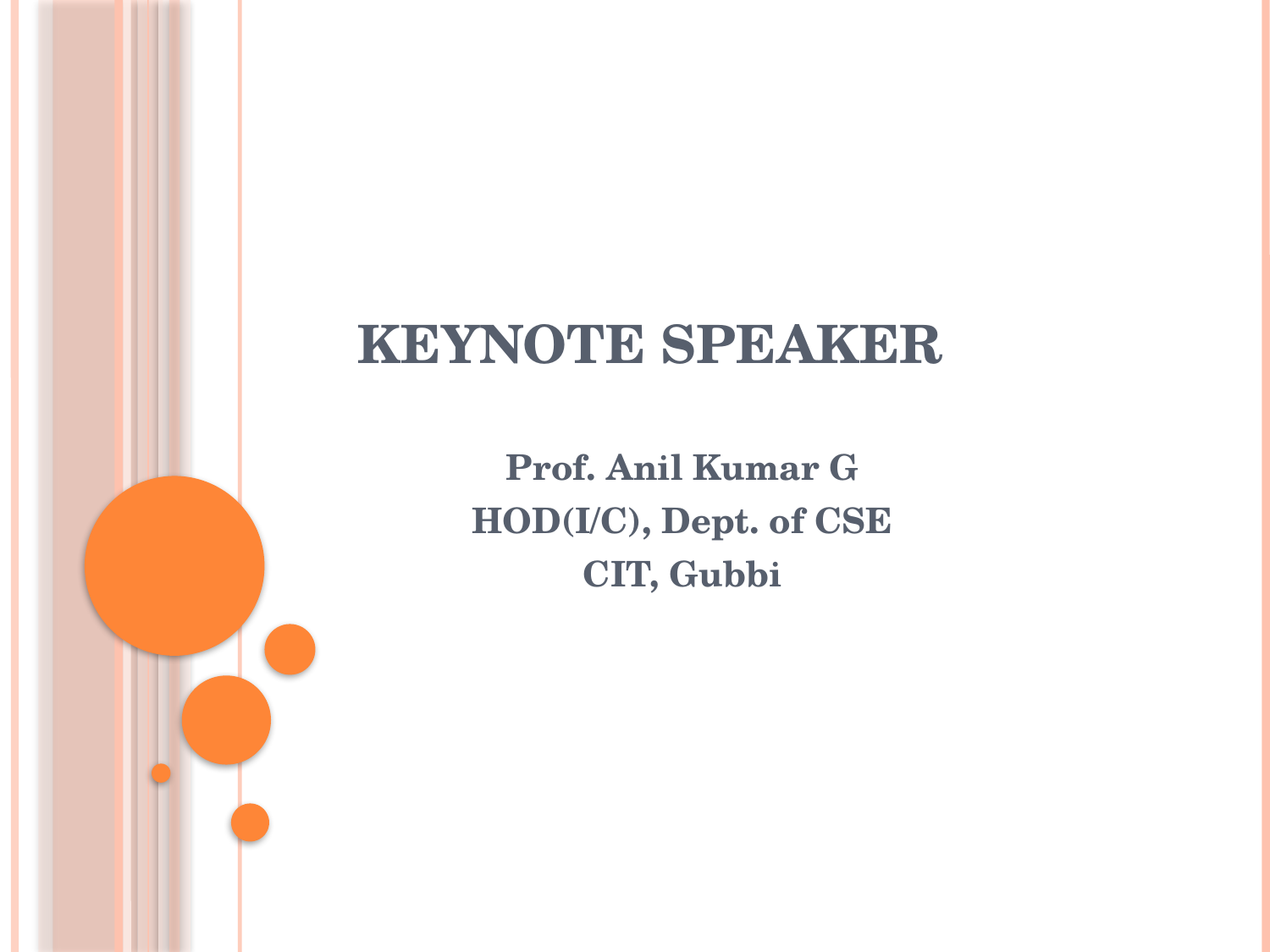

# Keynote Speaker
Prof. Anil Kumar G
HOD(I/C), Dept. of CSE
CIT, Gubbi